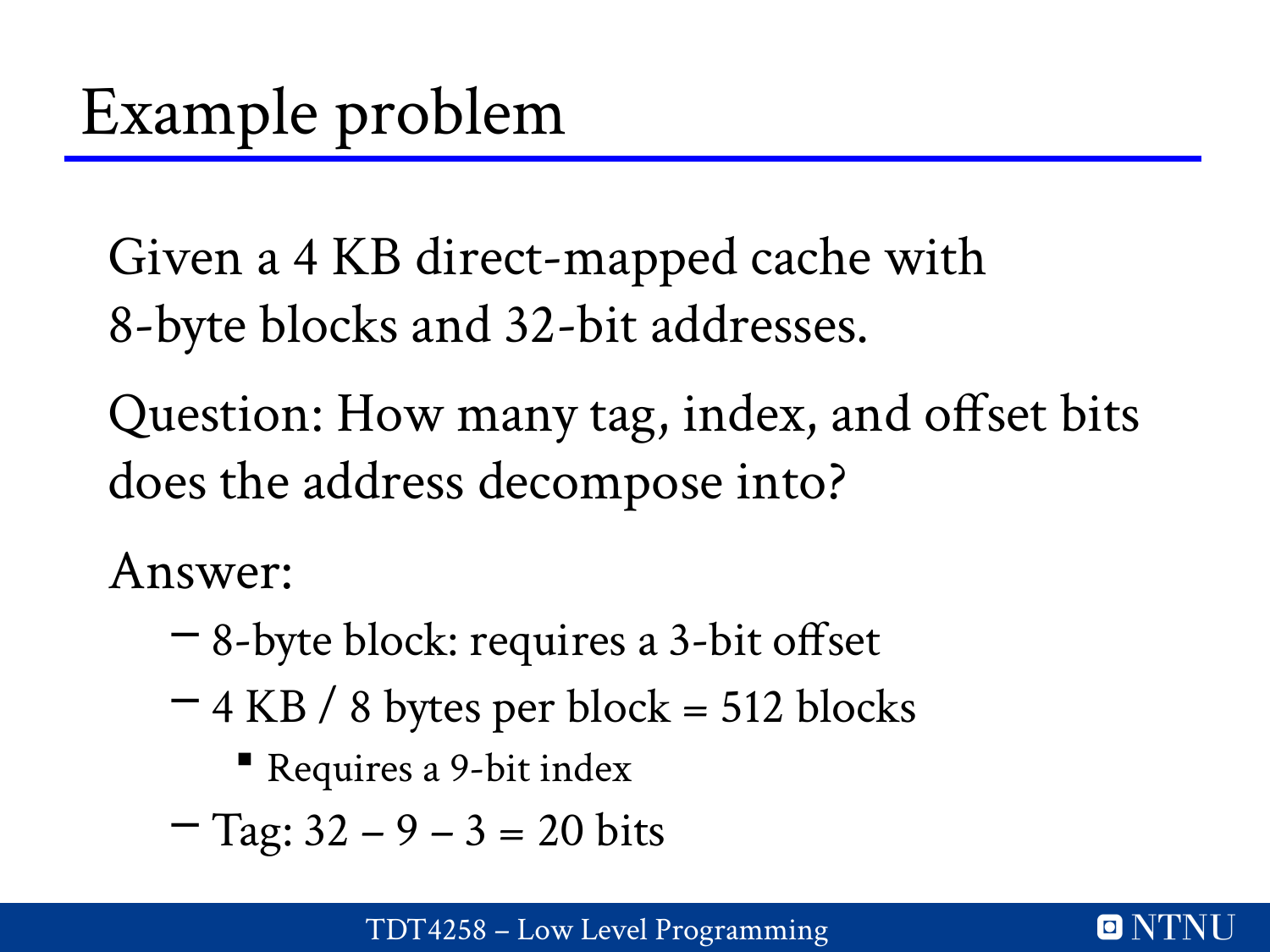

Example problem
Given a 4 KB direct-mapped cache with
8-byte blocks and 32-bit addresses.
Question: How many tag, index, and offset bits does the address decompose into?
Answer:
8-byte block: requires a 3-bit offset
4 KB / 8 bytes per block = 512 blocks
Requires a 9-bit index
Tag: 32 – 9 – 3 = 20 bits